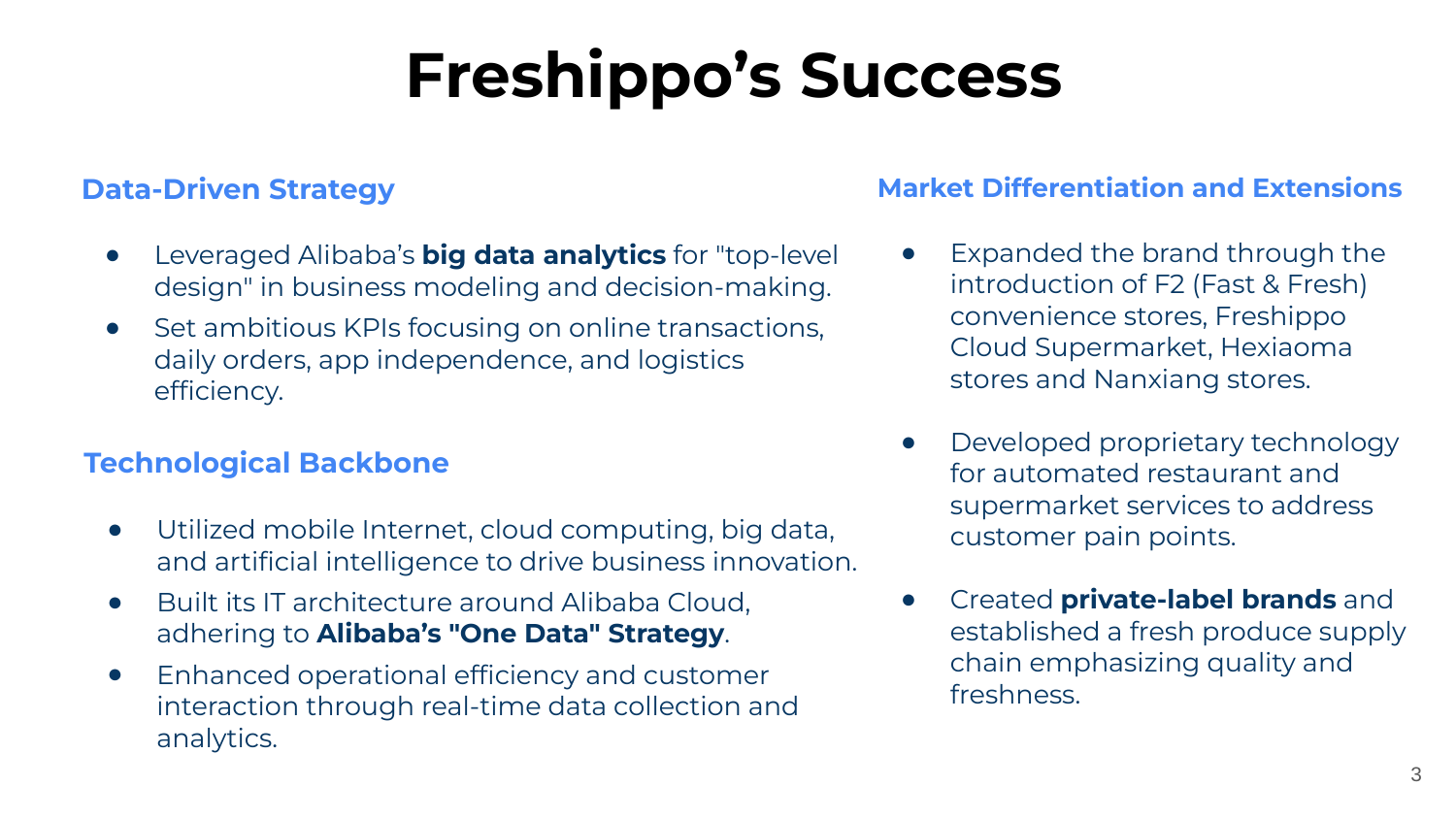

Freshippo’s Success
Data-Driven Strategy

Leveraged Alibaba’s big data analytics for "top-level design" in business modeling and decision-making.

Set ambitious KPIs focusing on online transactions, daily orders, app independence, and logistics efficiency.

Market Differentiation and Extensions

Expanded the brand through the introduction of F2 (Fast & Fresh) convenience stores, Freshippo Cloud Supermarket, Hexiaoma stores and Nanxiang stores.

Developed proprietary technology for automated restaurant and supermarket services to address customer pain points.

Created private-label brands and established a fresh produce supply chain emphasizing quality and freshness.

Technological Backbone

Utilized mobile Internet, cloud computing, big data, and artificial intelligence to drive business innovation.

Built its IT architecture around Alibaba Cloud, adhering to Alibaba’s "One Data" Strategy.

Enhanced operational efficiency and customer interaction through real-time data collection and analytics.

3